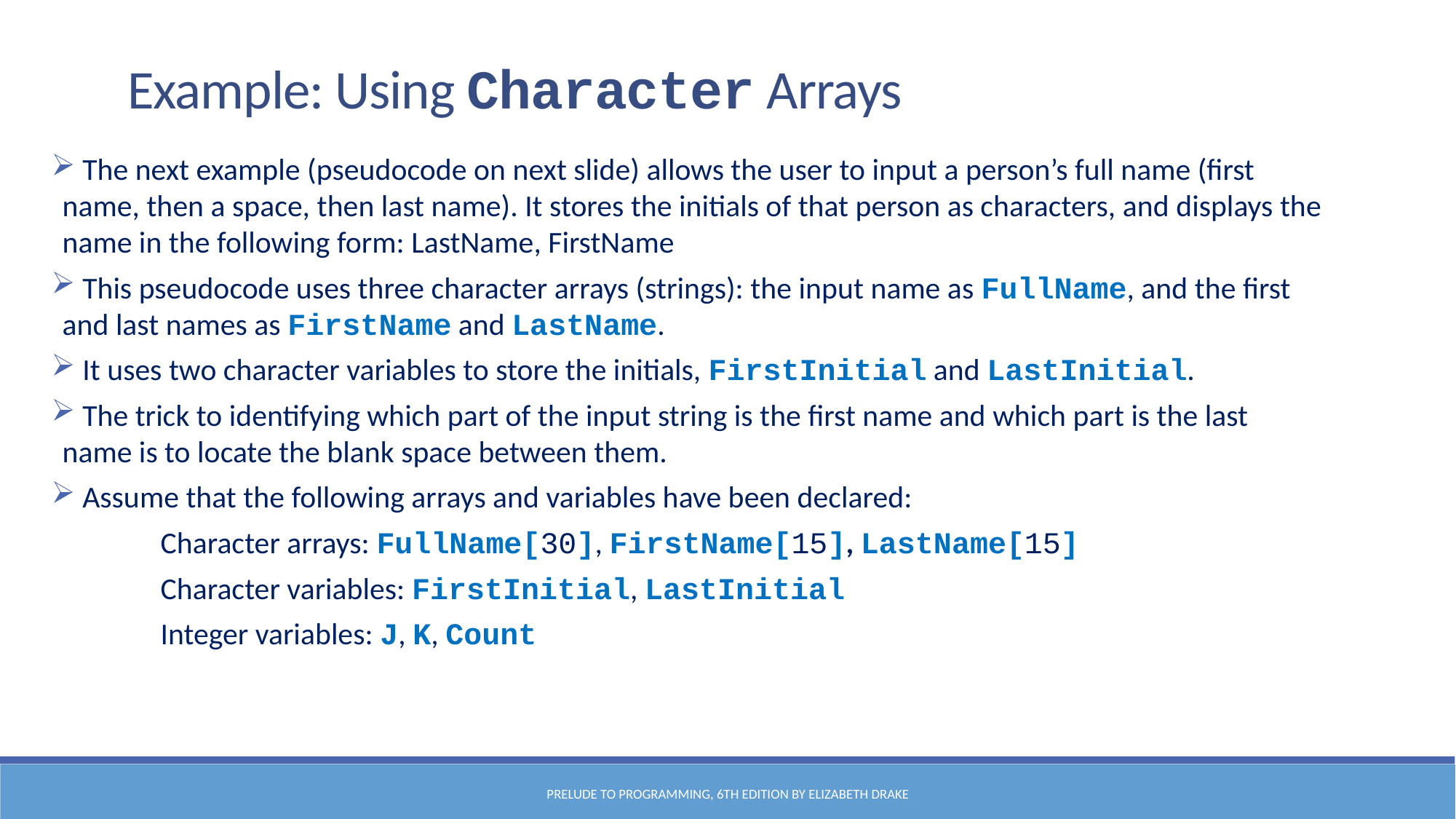

Example: Using Character Arrays
 The next example (pseudocode on next slide) allows the user to input a person’s full name (first name, then a space, then last name). It stores the initials of that person as characters, and displays the name in the following form: LastName, FirstName
 This pseudocode uses three character arrays (strings): the input name as FullName, and the first and last names as FirstName and LastName.
 It uses two character variables to store the initials, FirstInitial and LastInitial.
 The trick to identifying which part of the input string is the first name and which part is the last name is to locate the blank space between them.
 Assume that the following arrays and variables have been declared:
 	Character arrays: FullName[30], FirstName[15], LastName[15]
 	Character variables: FirstInitial, LastInitial
 	Integer variables: J, K, Count
Prelude to Programming, 6th edition by Elizabeth Drake